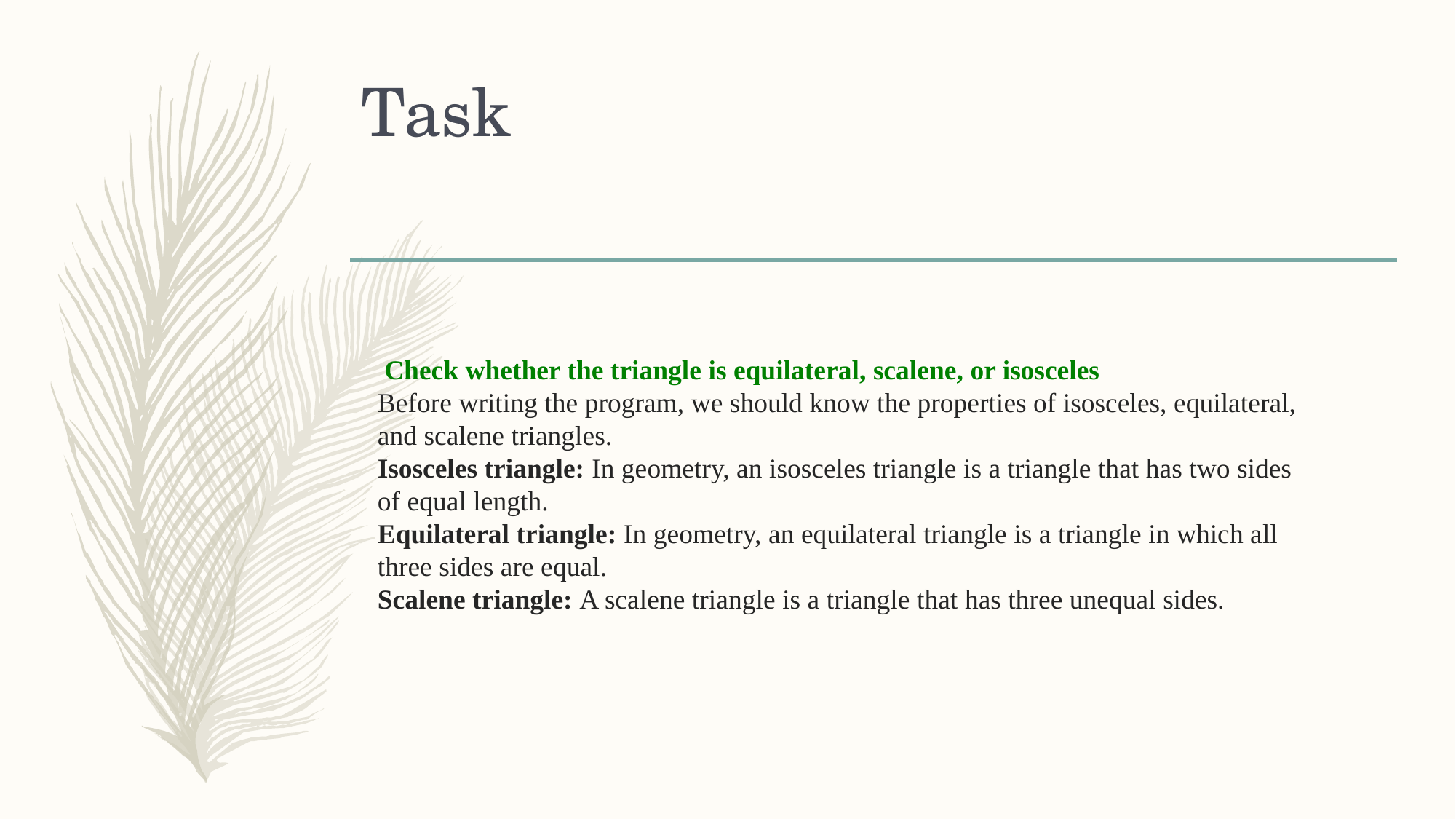

# Task
 Check whether the triangle is equilateral, scalene, or isosceles
Before writing the program, we should know the properties of isosceles, equilateral, and scalene triangles.
Isosceles triangle: In geometry, an isosceles triangle is a triangle that has two sides of equal length.
Equilateral triangle: In geometry, an equilateral triangle is a triangle in which all three sides are equal.
Scalene triangle: A scalene triangle is a triangle that has three unequal sides.